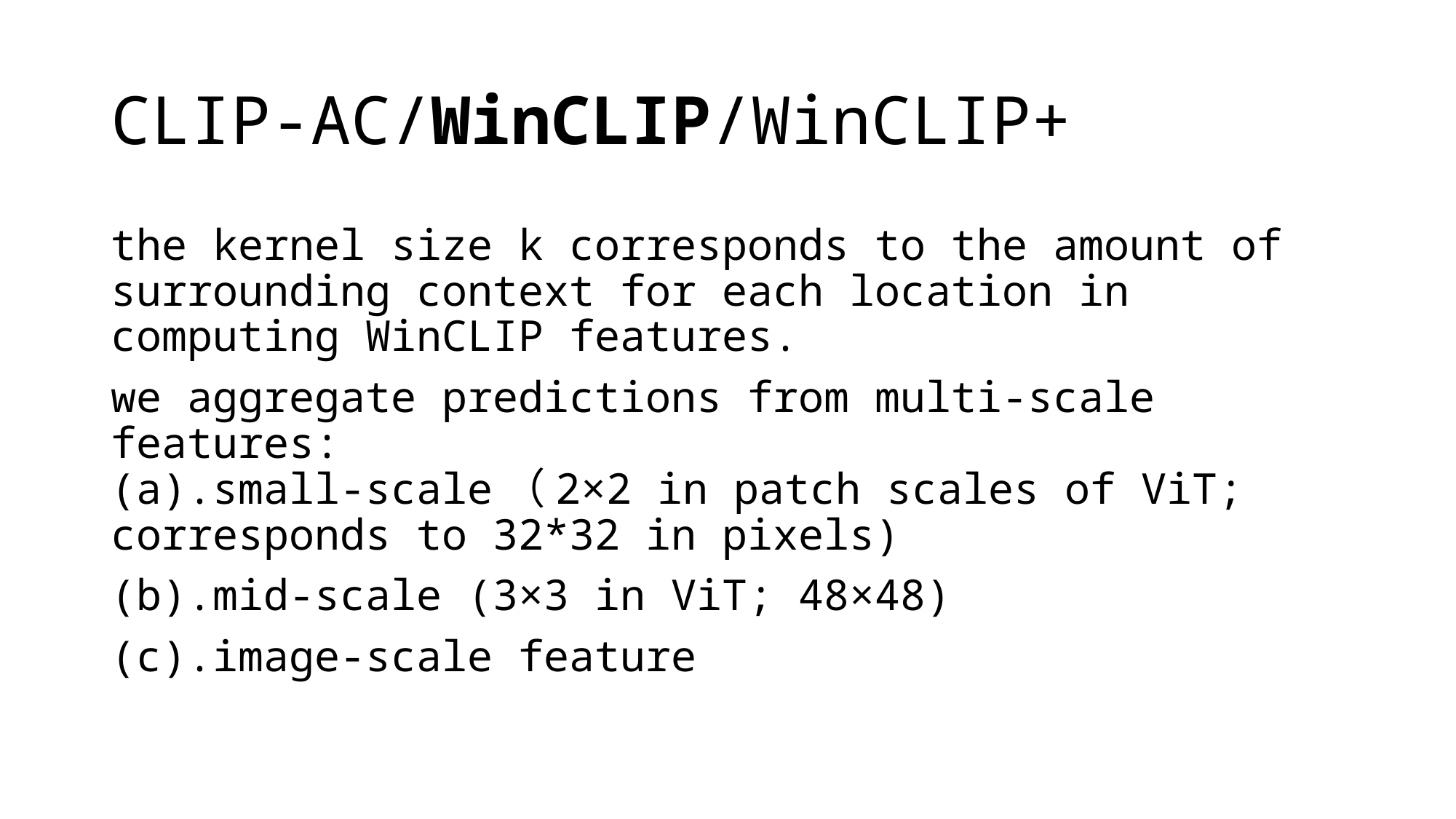

# CLIP-AC/WinCLIP/WinCLIP+
the kernel size k corresponds to the amount of surrounding context for each location in computing WinCLIP features.
we aggregate predictions from multi-scale features:
(a).small-scale（2×2 in patch scales of ViT; corresponds to 32*32 in pixels)
(b).mid-scale (3×3 in ViT; 48×48)
(c).image-scale feature